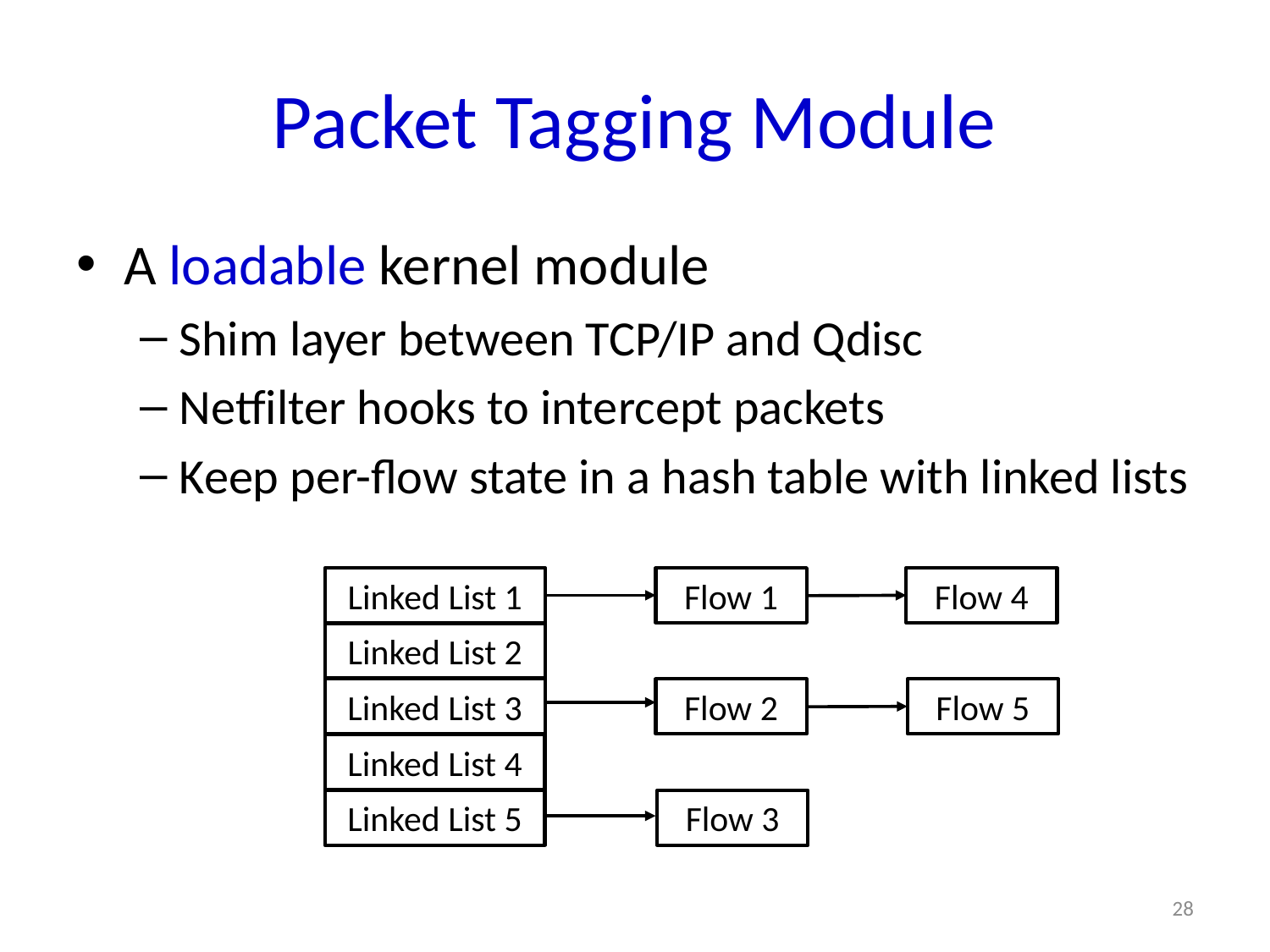

# Packet Tagging Module
A loadable kernel module
Shim layer between TCP/IP and Qdisc
Netfilter hooks to intercept packets
Keep per-flow state in a hash table with linked lists
Linked List 1
Flow 1
Flow 4
Linked List 2
Linked List 3
Flow 2
Flow 5
Linked List 4
Linked List 5
Flow 3
28